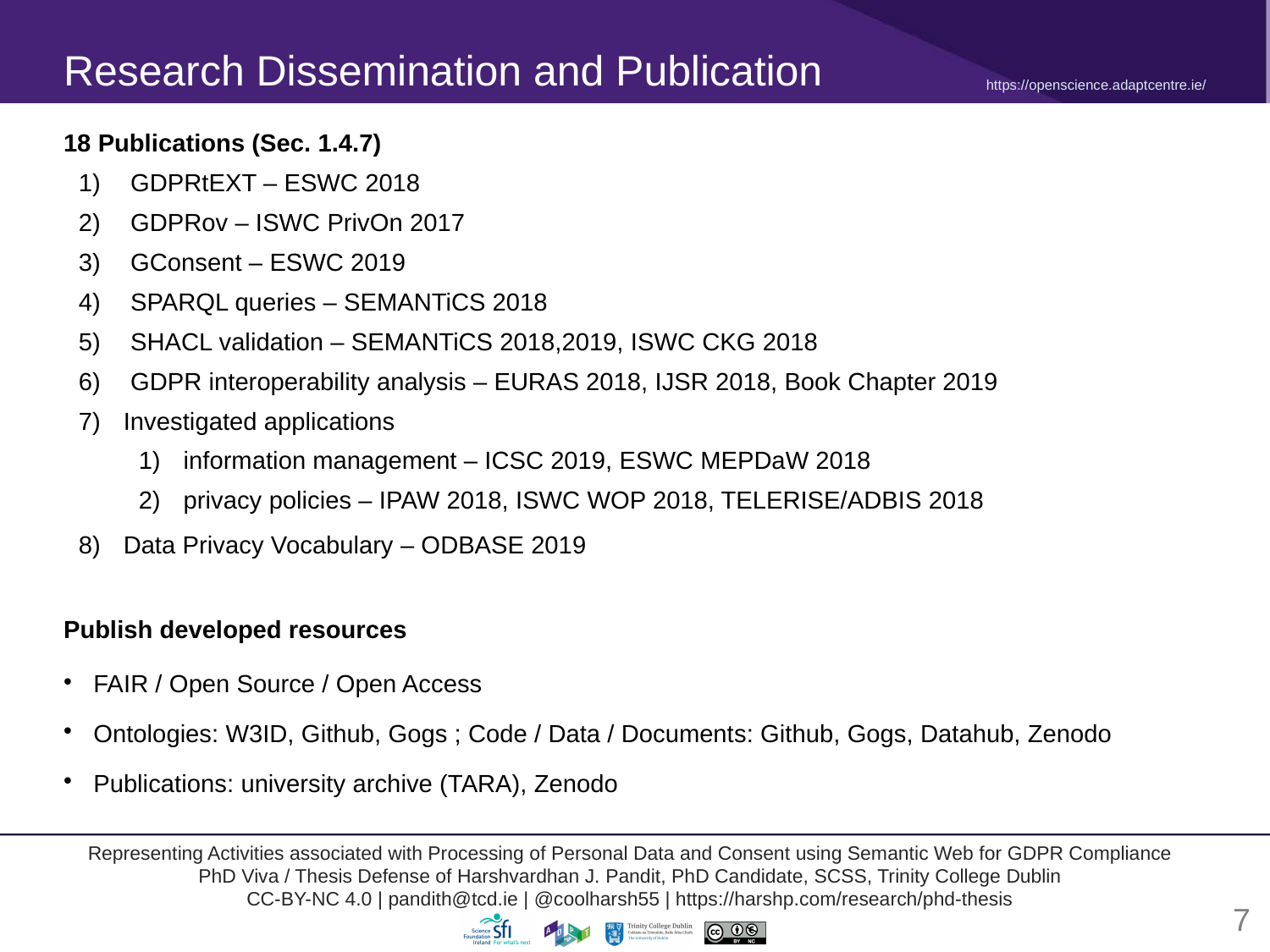

Research Dissemination and Publication
18 Publications (Sec. 1.4.7)
 GDPRtEXT – ESWC 2018
 GDPRov – ISWC PrivOn 2017
 GConsent – ESWC 2019
 SPARQL queries – SEMANTiCS 2018
 SHACL validation – SEMANTiCS 2018,2019, ISWC CKG 2018
 GDPR interoperability analysis – EURAS 2018, IJSR 2018, Book Chapter 2019
Investigated applications
information management – ICSC 2019, ESWC MEPDaW 2018
privacy policies – IPAW 2018, ISWC WOP 2018, TELERISE/ADBIS 2018
Data Privacy Vocabulary – ODBASE 2019

Publish developed resources
FAIR / Open Source / Open Access
Ontologies: W3ID, Github, Gogs ; Code / Data / Documents: Github, Gogs, Datahub, Zenodo
Publications: university archive (TARA), Zenodo